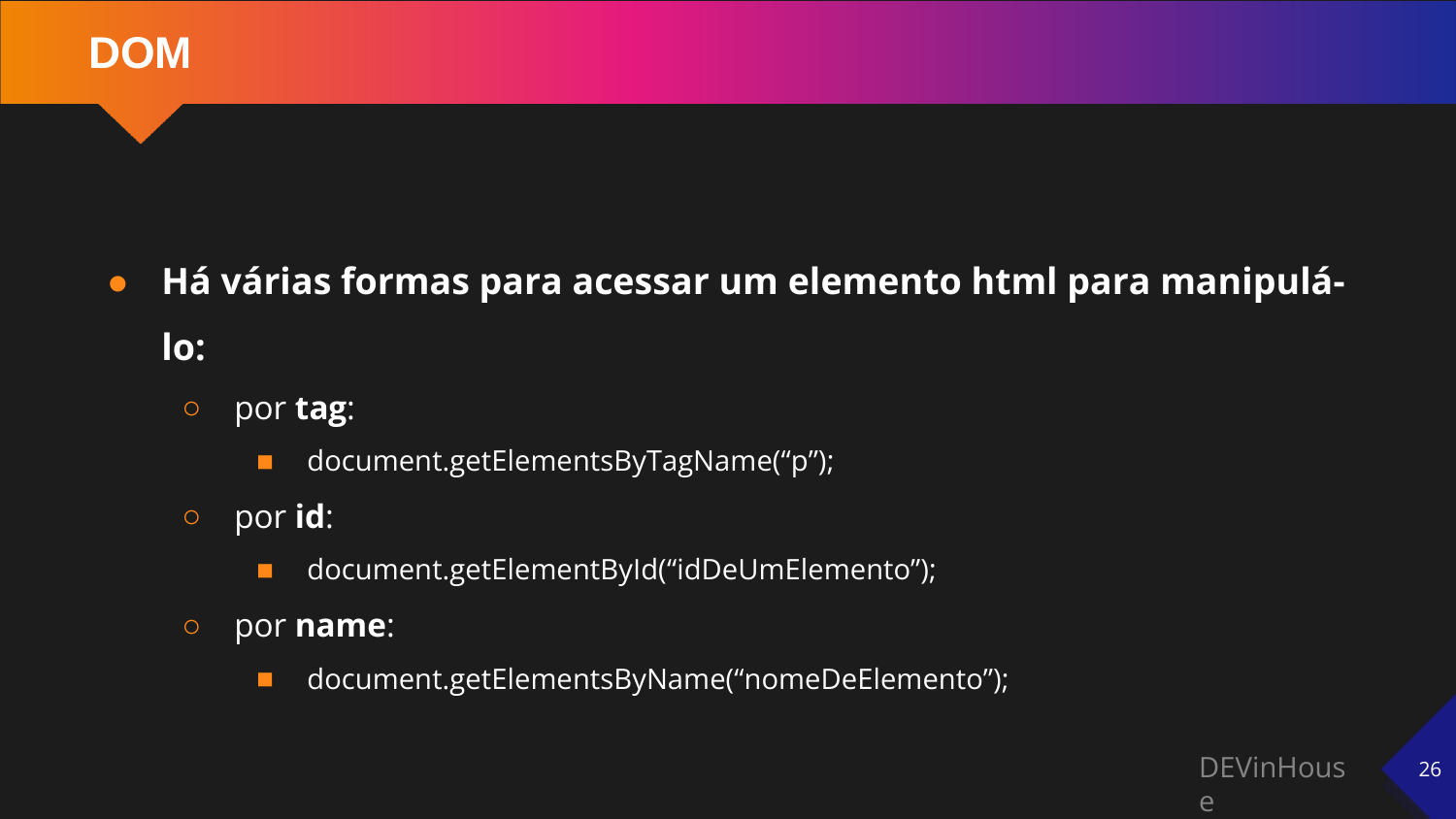

# DOM
Há várias formas para acessar um elemento html para manipulá-lo:
por tag:
document.getElementsByTagName(“p”);
por id:
document.getElementById(“idDeUmElemento”);
por name:
document.getElementsByName(“nomeDeElemento”);
26